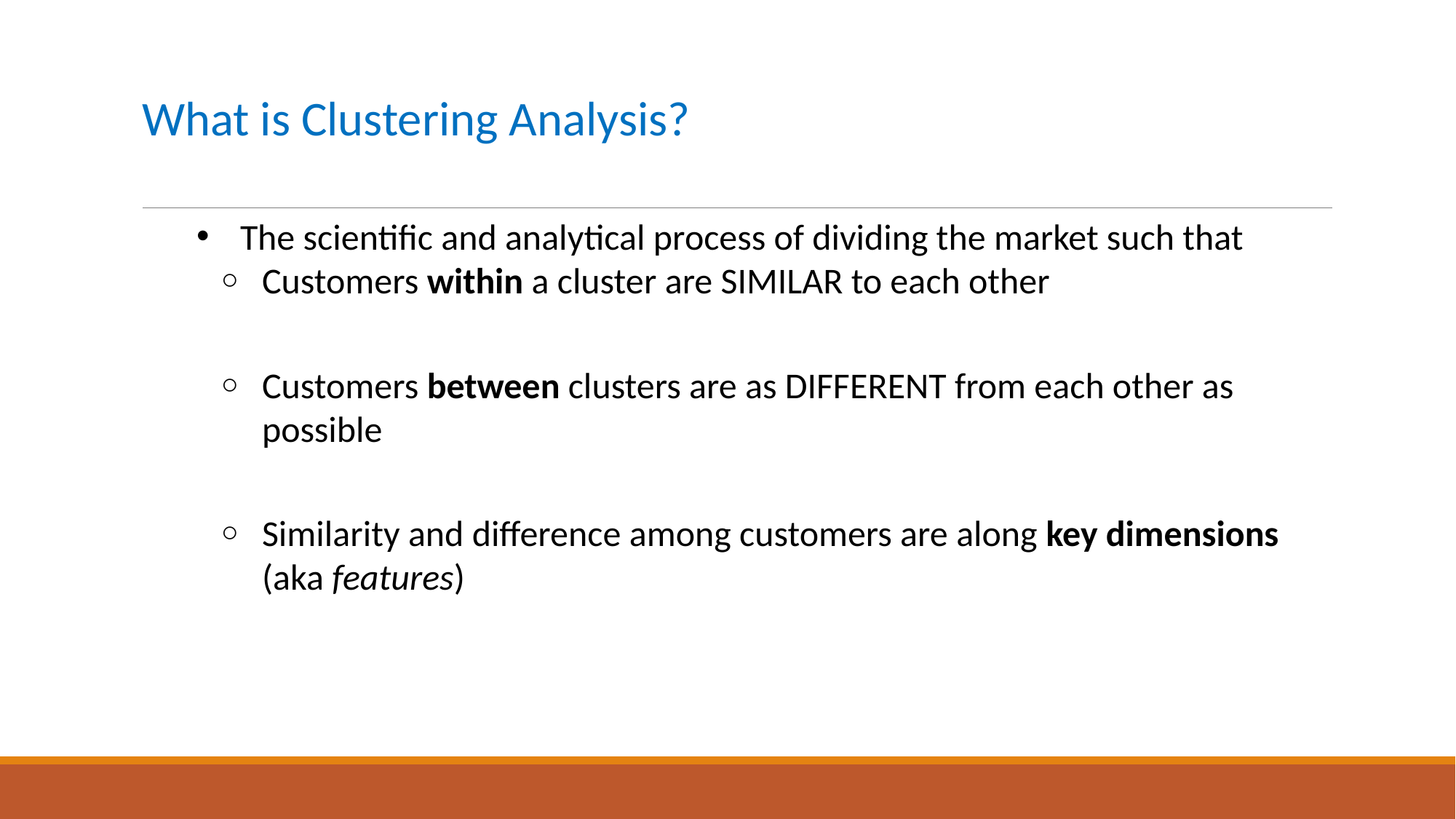

# What is Clustering Analysis?
The scientific and analytical process of dividing the market such that
Customers within a cluster are SIMILAR to each other

Customers between clusters are as DIFFERENT from each other as possible

Similarity and difference among customers are along key dimensions (aka features)